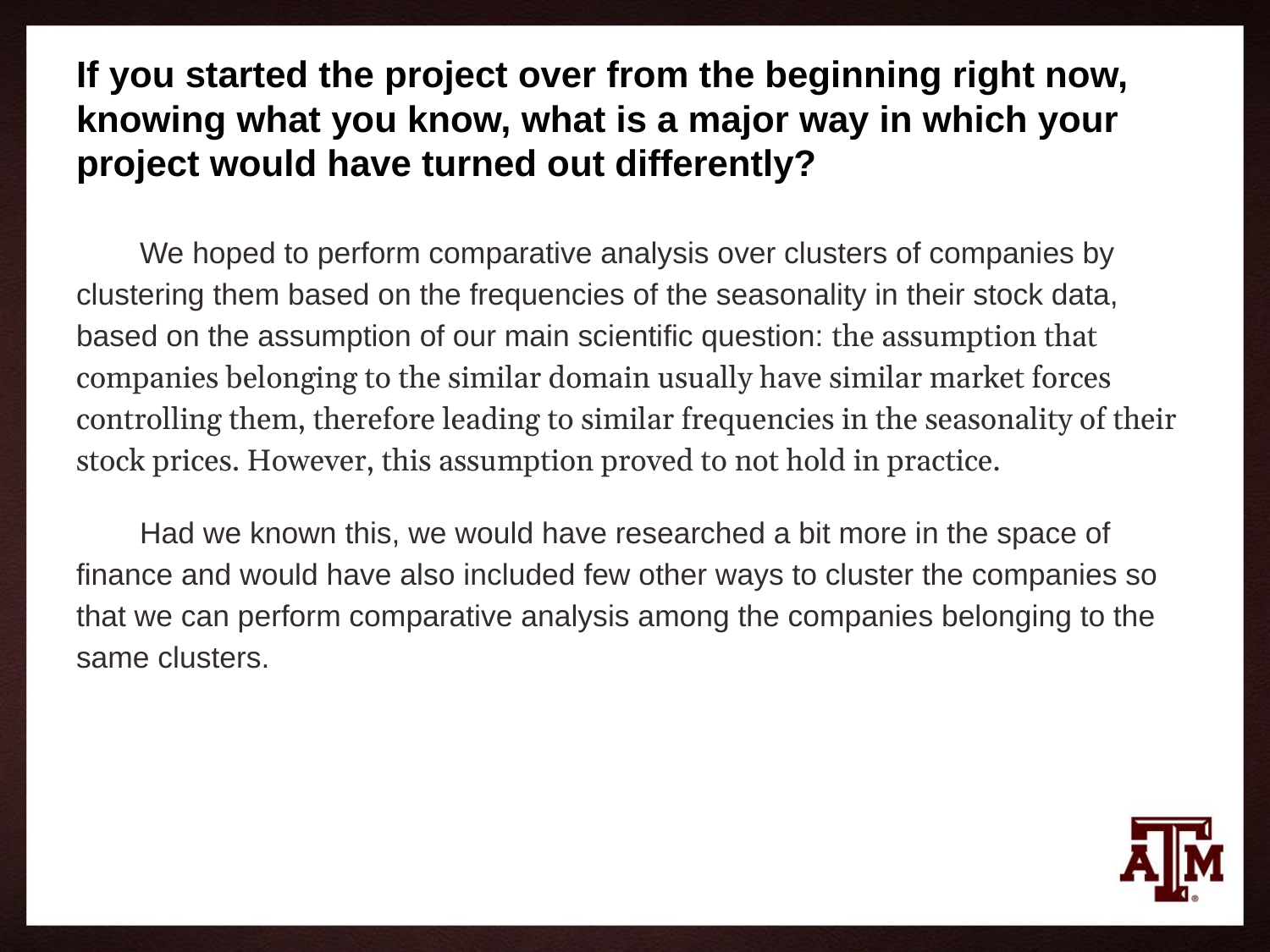

# If you started the project over from the beginning right now, knowing what you know, what is a major way in which your project would have turned out differently?
We hoped to perform comparative analysis over clusters of companies by clustering them based on the frequencies of the seasonality in their stock data, based on the assumption of our main scientific question: the assumption that companies belonging to the similar domain usually have similar market forces controlling them, therefore leading to similar frequencies in the seasonality of their stock prices. However, this assumption proved to not hold in practice.
Had we known this, we would have researched a bit more in the space of finance and would have also included few other ways to cluster the companies so that we can perform comparative analysis among the companies belonging to the same clusters.